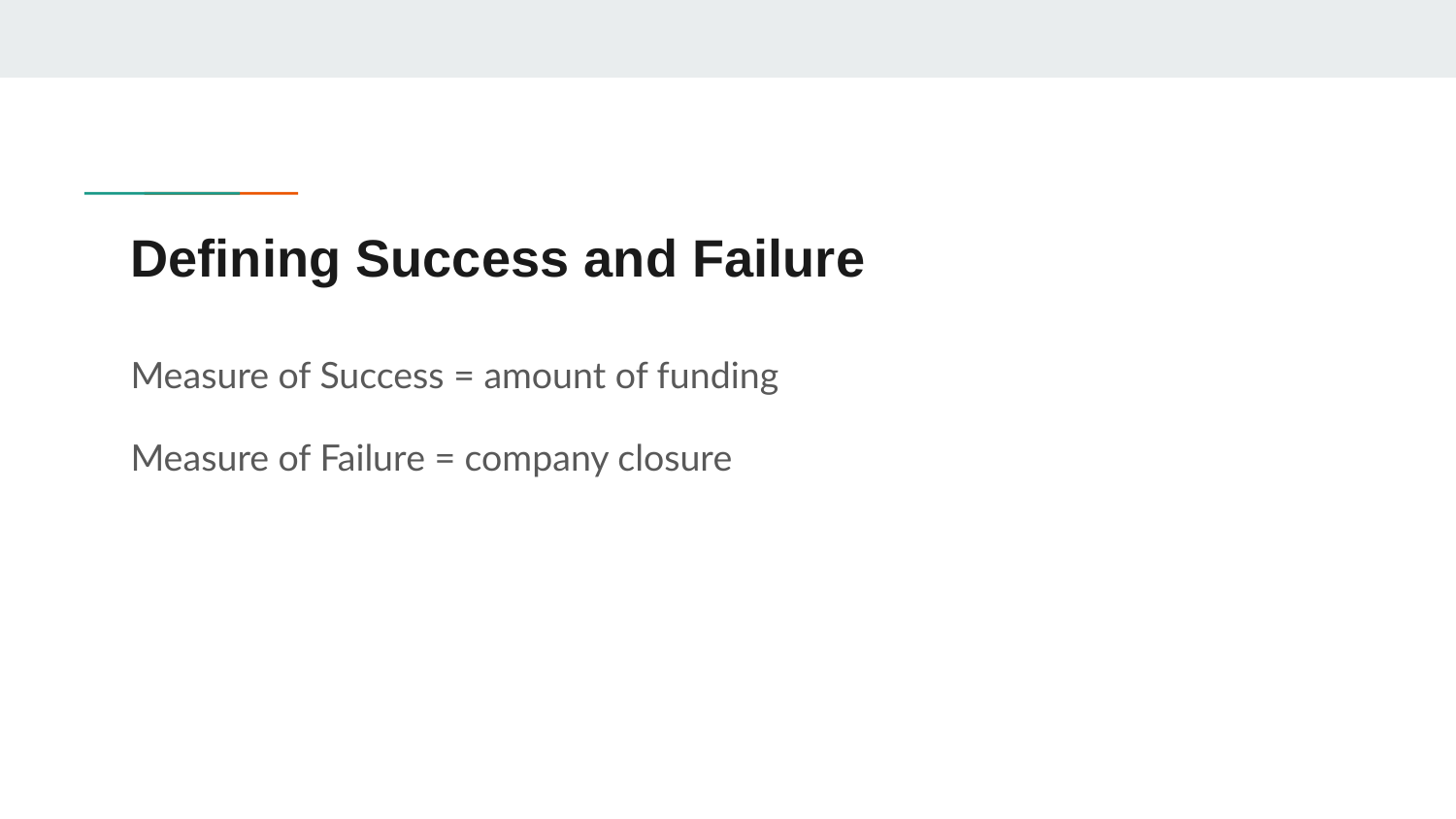

# Defining Success and Failure
Measure of Success = amount of funding
Measure of Failure = company closure